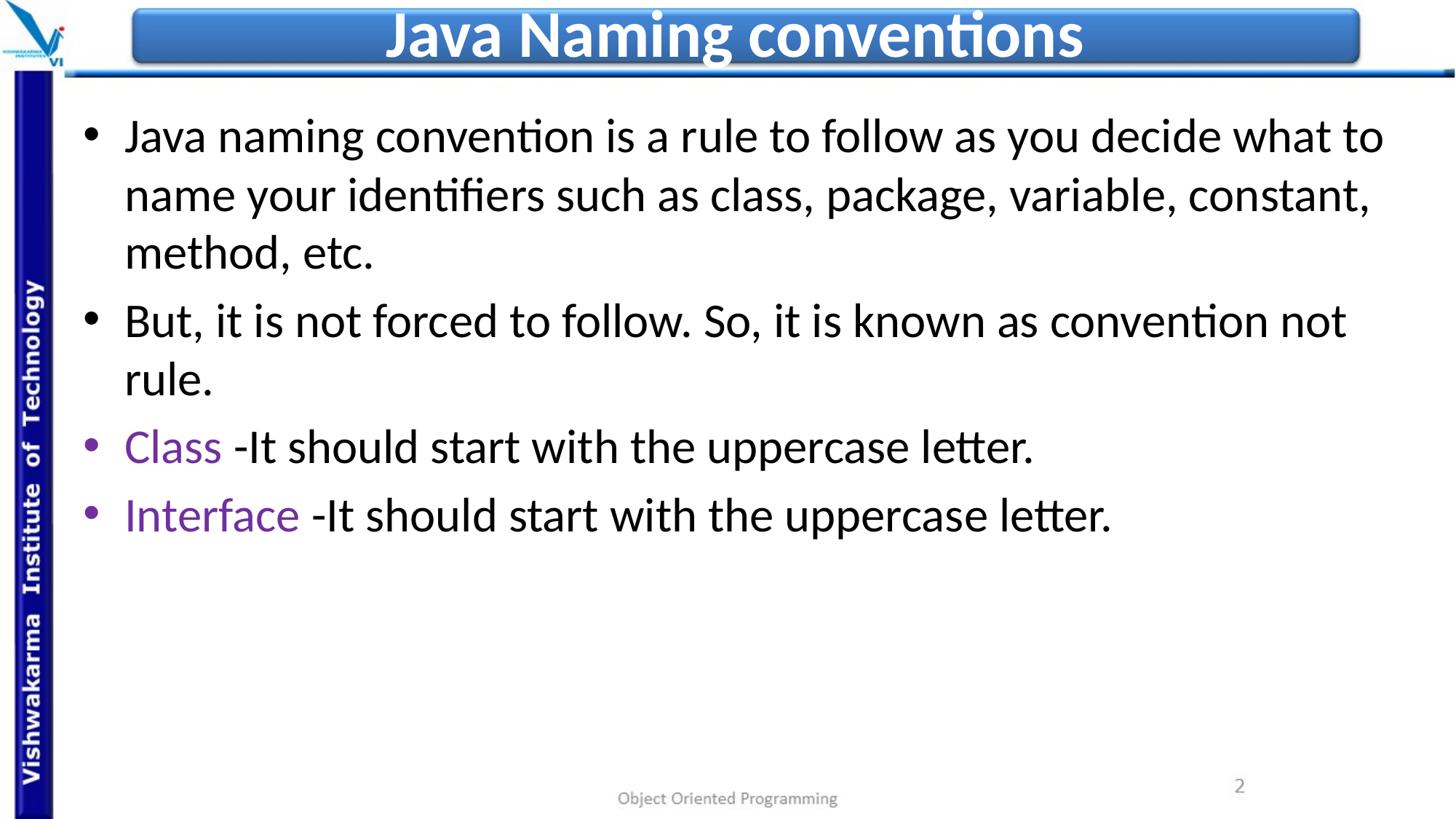

# Java Naming conventions
Java naming convention is a rule to follow as you decide what to name your identifiers such as class, package, variable, constant, method, etc.
But, it is not forced to follow. So, it is known as convention not rule.
Class -It should start with the uppercase letter.
Interface -It should start with the uppercase letter.